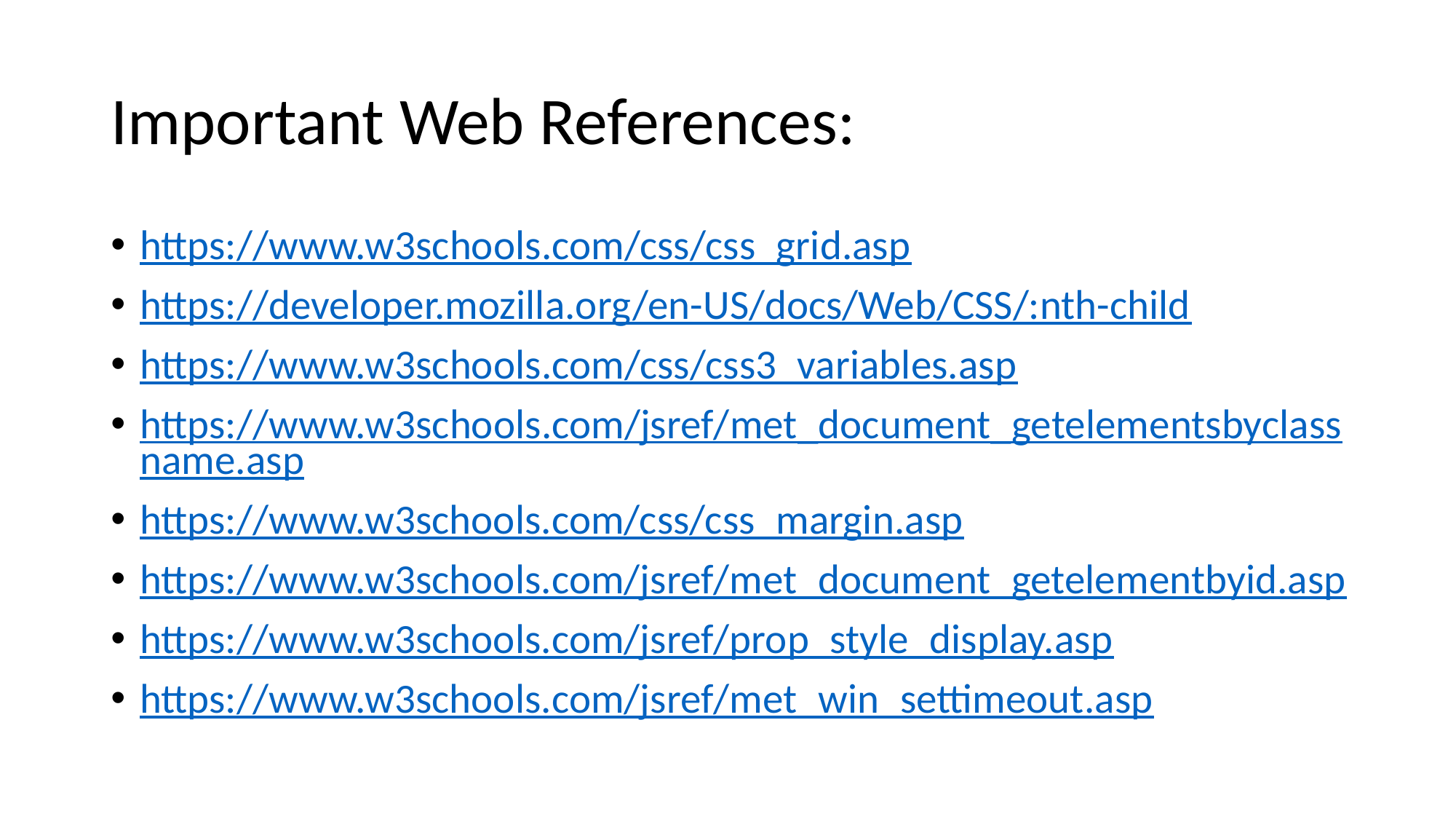

# Important Web References:
https://www.w3schools.com/css/css_grid.asp
https://developer.mozilla.org/en-US/docs/Web/CSS/:nth-child
https://www.w3schools.com/css/css3_variables.asp
https://www.w3schools.com/jsref/met_document_getelementsbyclassname.asp
https://www.w3schools.com/css/css_margin.asp
https://www.w3schools.com/jsref/met_document_getelementbyid.asp
https://www.w3schools.com/jsref/prop_style_display.asp
https://www.w3schools.com/jsref/met_win_settimeout.asp